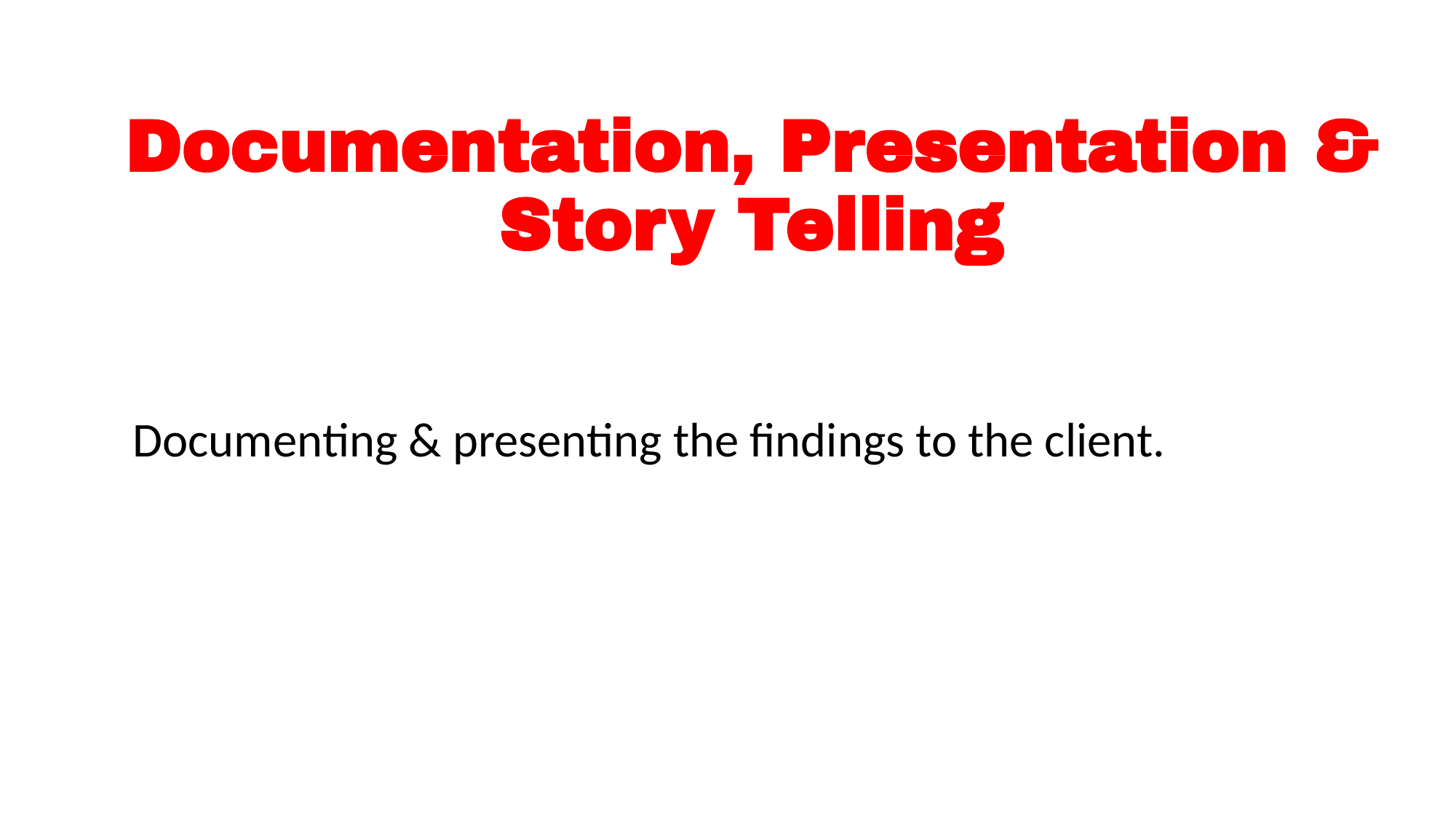

# Documentation, Presentation & Story Telling
Documenting & presenting the findings to the client.